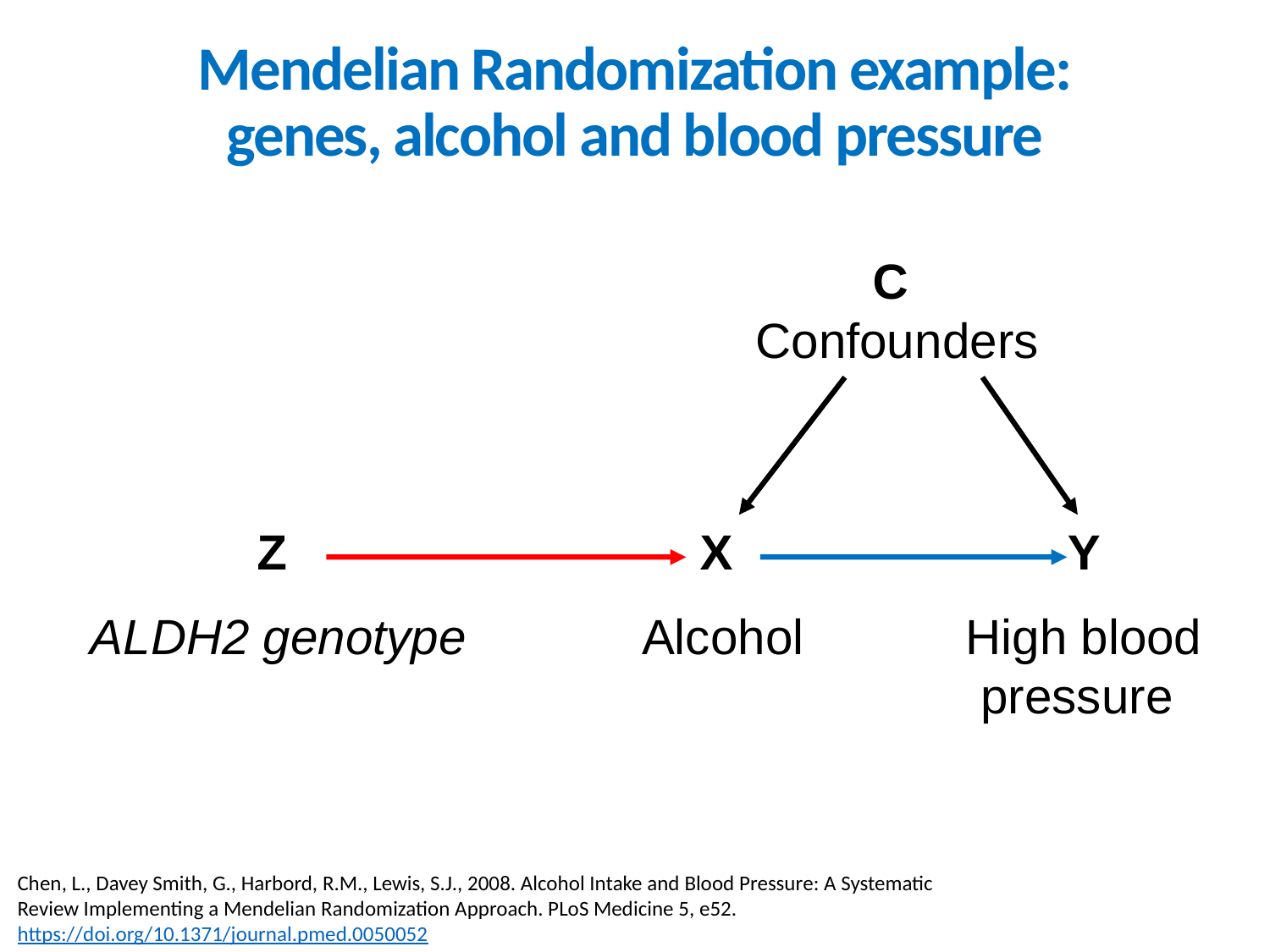

# Mendelian Randomization example: genes, alcohol and blood pressure
C
Confounders

Z
ALDH2 genotype
X
Alcohol
Y
High blood pressure

Chen, L., Davey Smith, G., Harbord, R.M., Lewis, S.J., 2008. Alcohol Intake and Blood Pressure: A Systematic Review Implementing a Mendelian Randomization Approach. PLoS Medicine 5, e52. https://doi.org/10.1371/journal.pmed.0050052